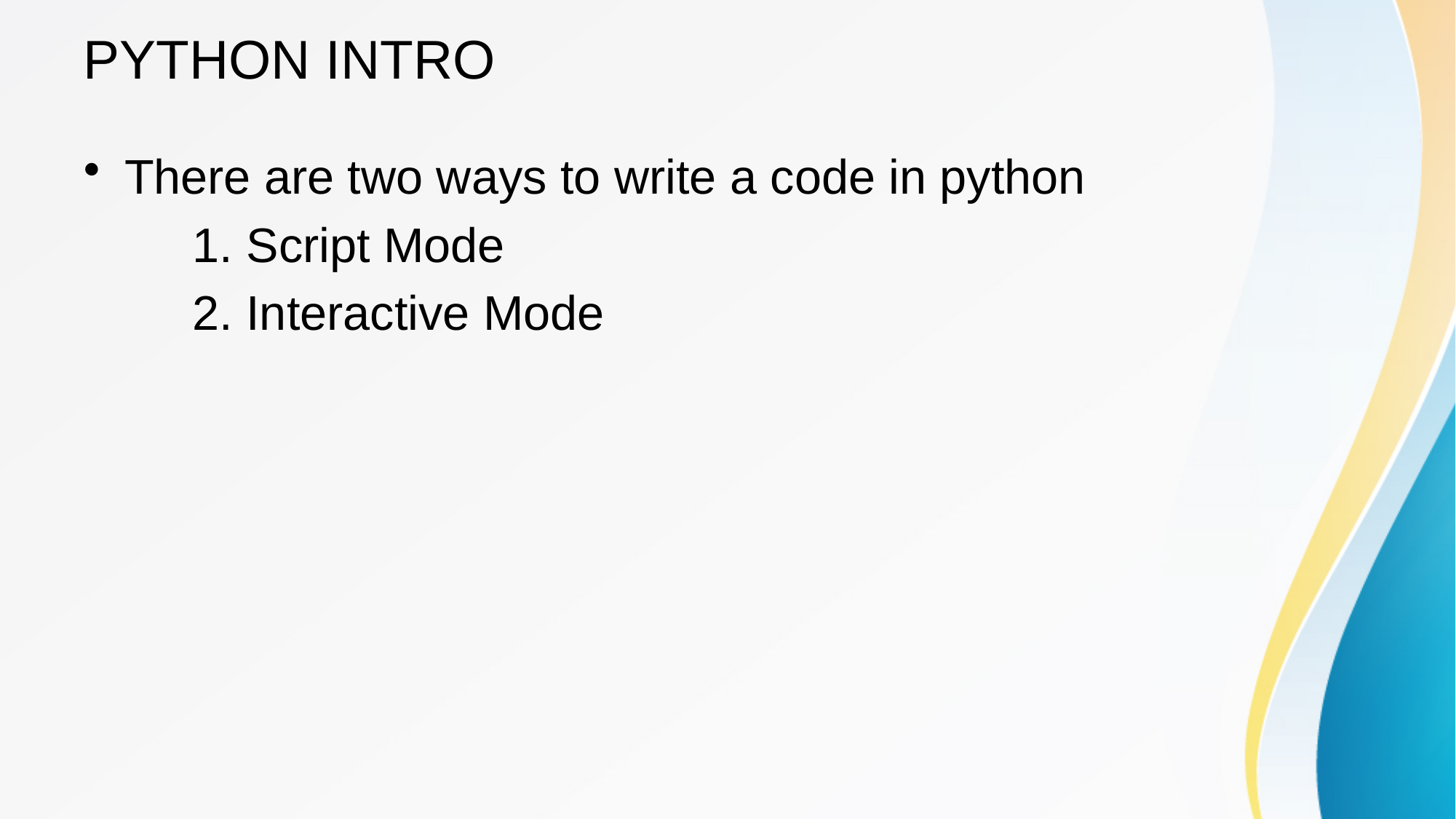

# PYTHON INTRO
There are two ways to write a code in python
	1. Script Mode
	2. Interactive Mode